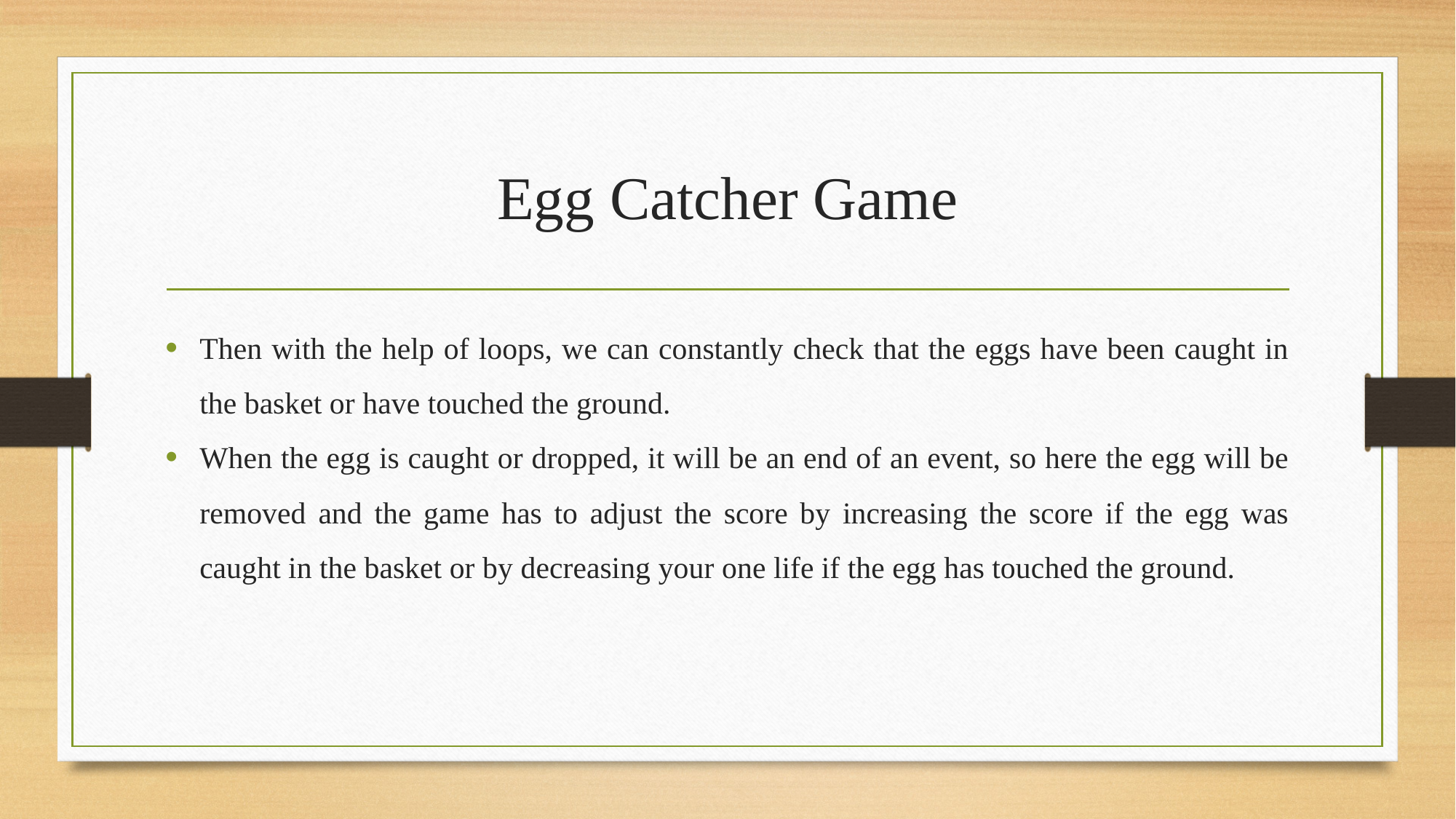

# Egg Catcher Game
Then with the help of loops, we can constantly check that the eggs have been caught in the basket or have touched the ground.
When the egg is caught or dropped, it will be an end of an event, so here the egg will be removed and the game has to adjust the score by increasing the score if the egg was caught in the basket or by decreasing your one life if the egg has touched the ground.